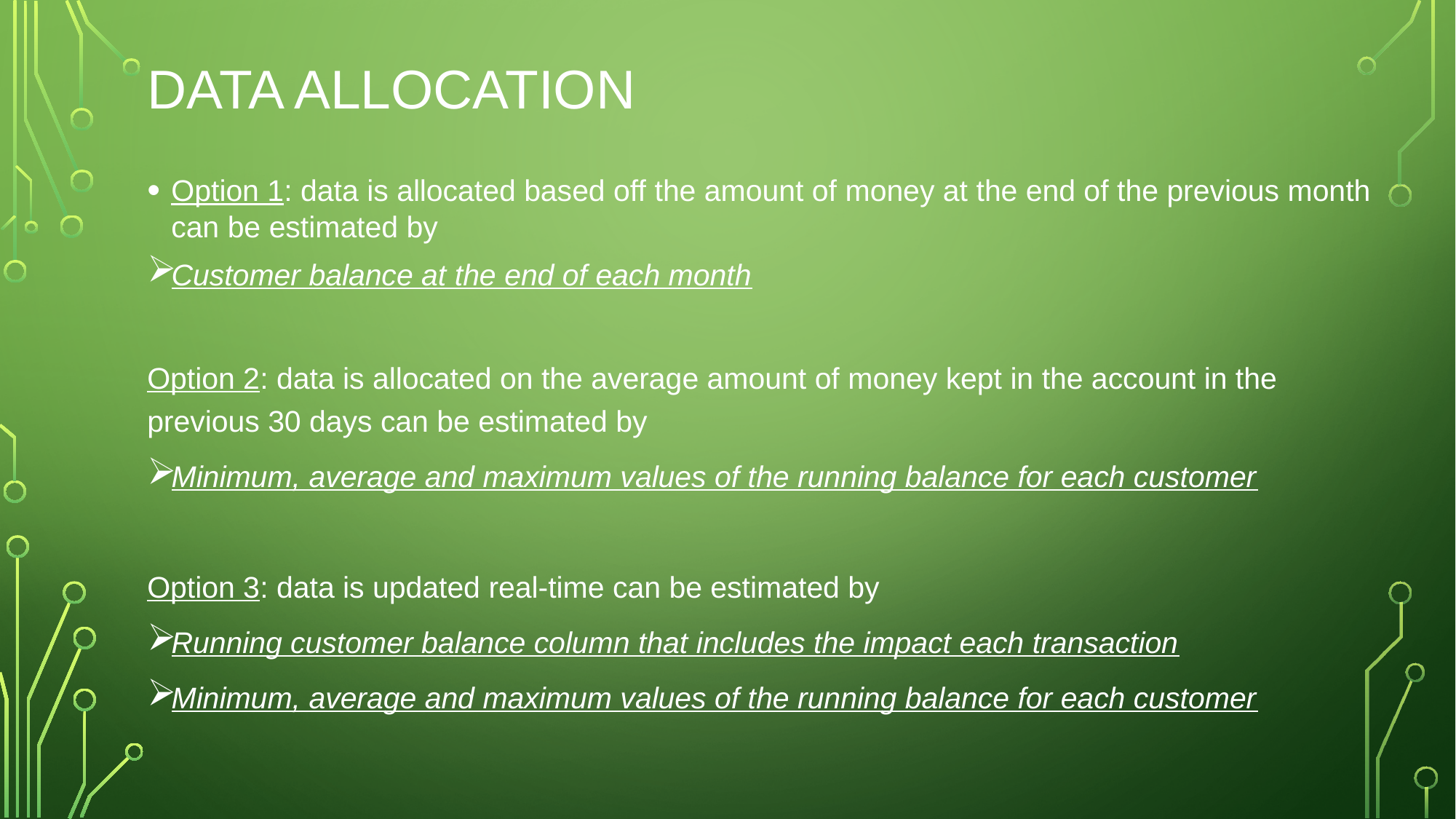

# Data Allocation
Option 1: data is allocated based off the amount of money at the end of the previous month can be estimated by
Customer balance at the end of each month

Option 2: data is allocated on the average amount of money kept in the account in the previous 30 days can be estimated by
Minimum, average and maximum values of the running balance for each customer

Option 3: data is updated real-time can be estimated by
Running customer balance column that includes the impact each transaction
Minimum, average and maximum values of the running balance for each customer